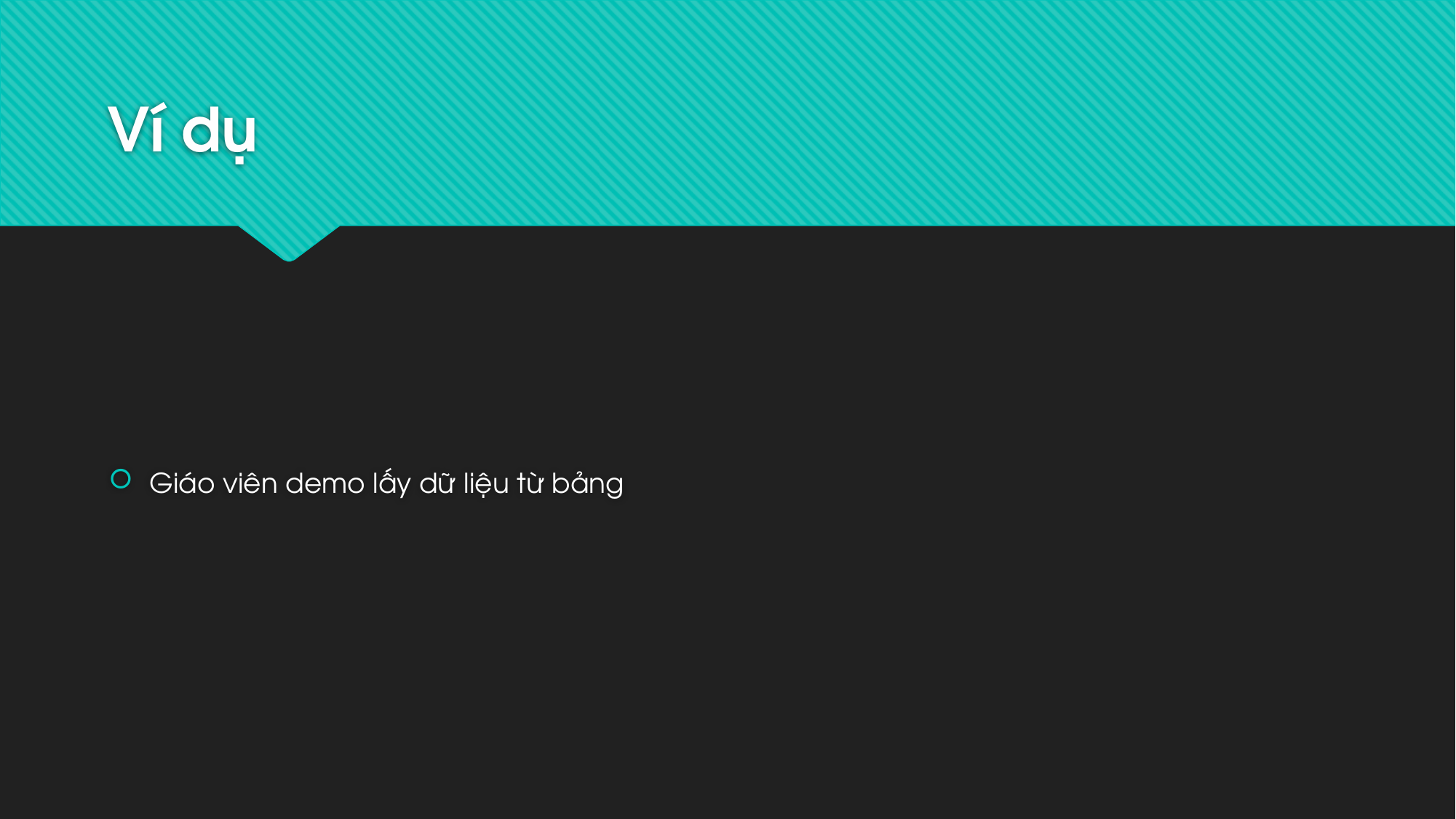

# Ví dụ
Giáo viên demo lấy dữ liệu từ bảng